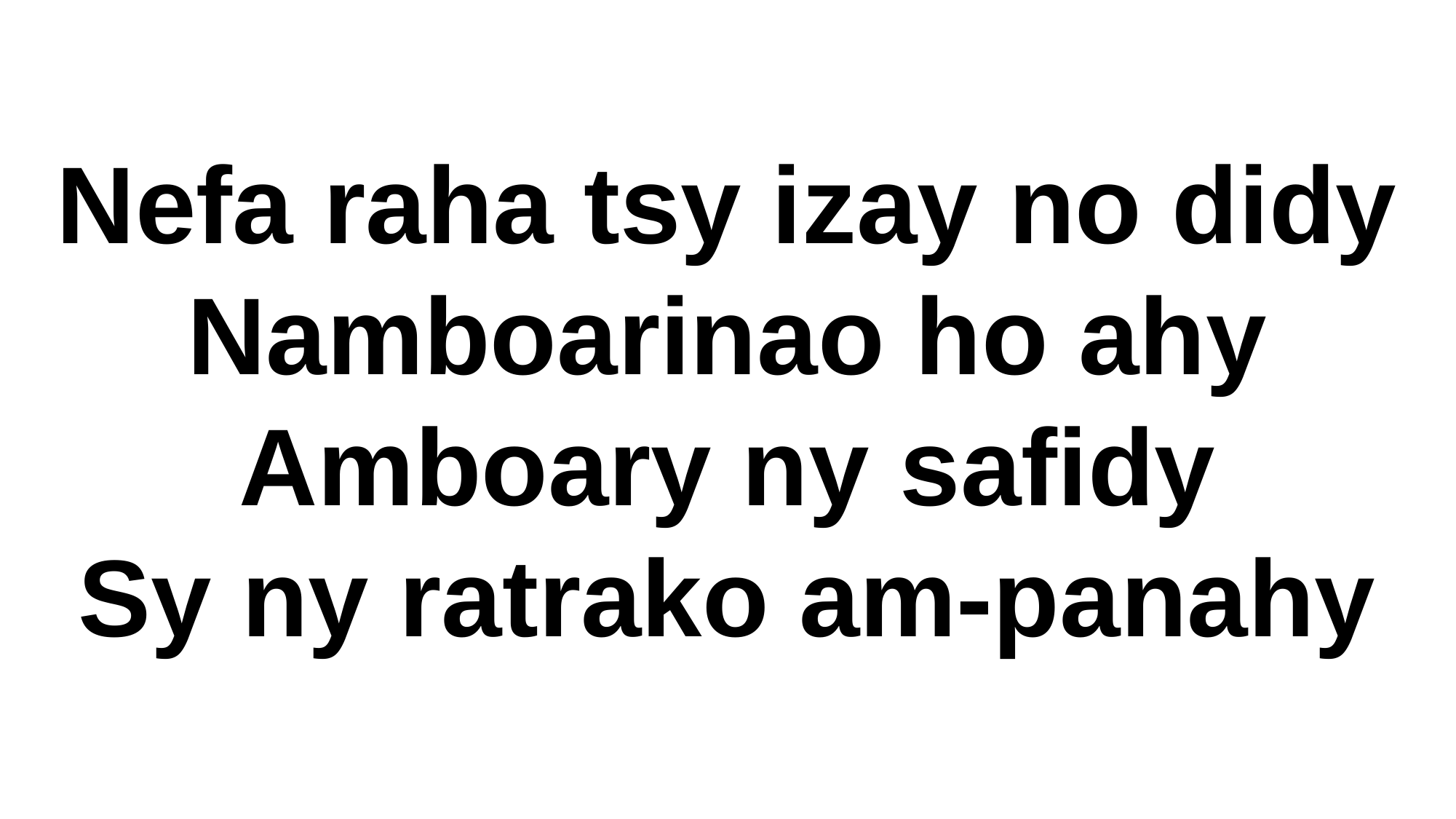

# Nefa raha tsy izay no didy Namboarinao ho ahy Amboary ny safidy Sy ny ratrako am-panahy